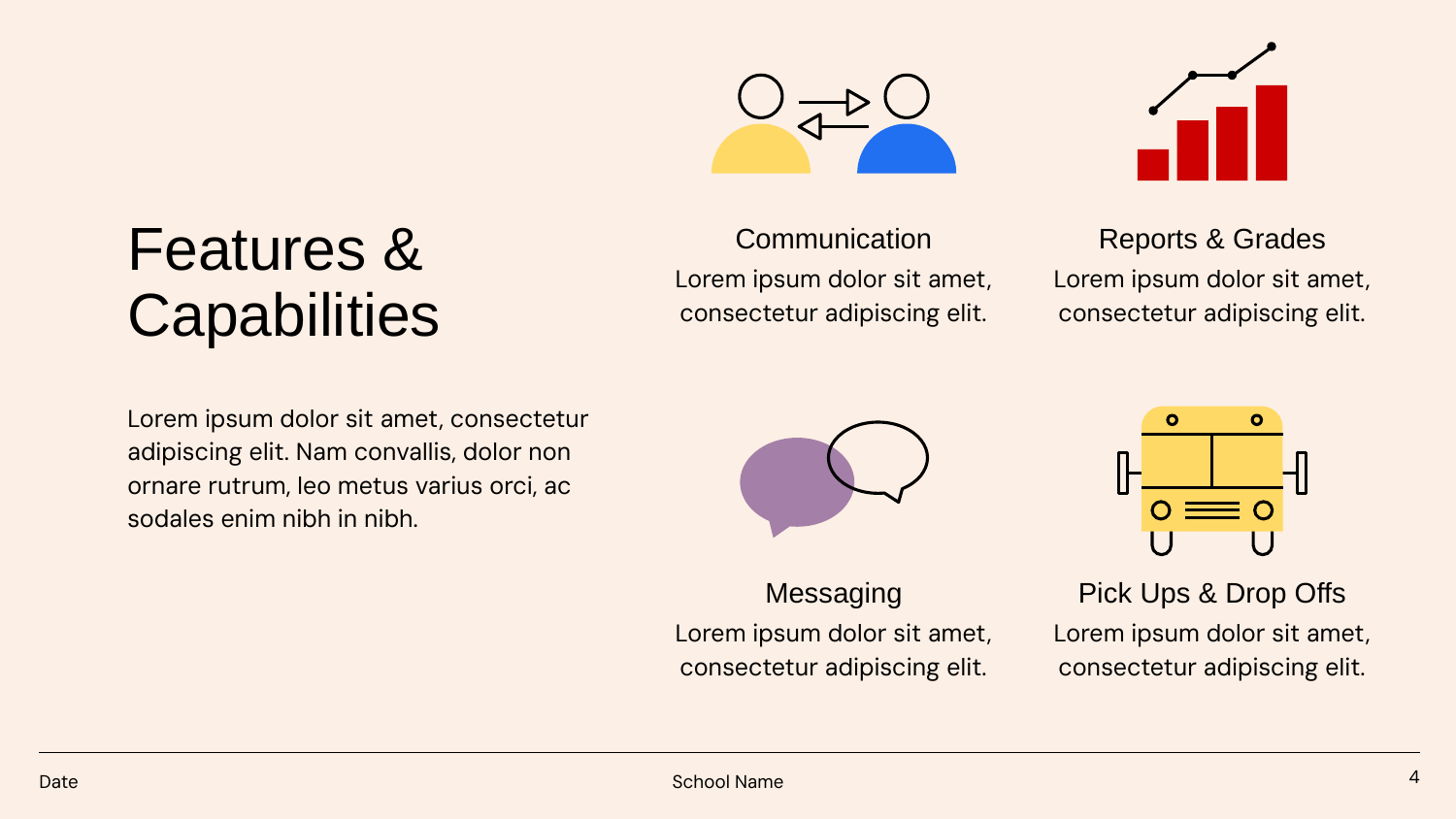

Communication
Reports & Grades
# Features & Capabilities
Lorem ipsum dolor sit amet, consectetur adipiscing elit.
Lorem ipsum dolor sit amet, consectetur adipiscing elit.
Lorem ipsum dolor sit amet, consectetur adipiscing elit. Nam convallis, dolor non ornare rutrum, leo metus varius orci, ac sodales enim nibh in nibh.

Messaging
Pick Ups & Drop Offs
Lorem ipsum dolor sit amet, consectetur adipiscing elit.
Lorem ipsum dolor sit amet, consectetur adipiscing elit.
Date
School Name
4